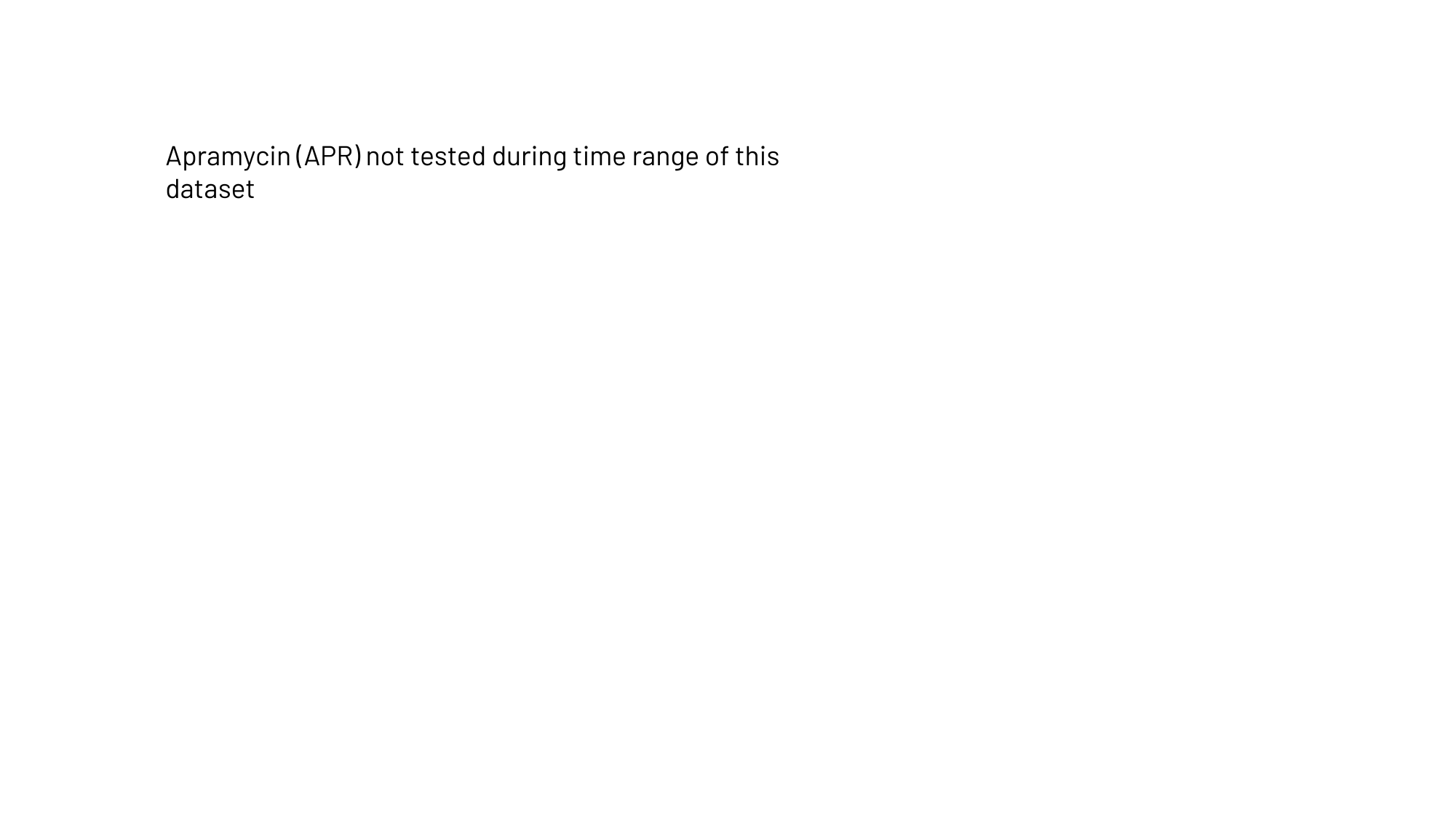

Apramycin (APR) not tested during time range of this dataset